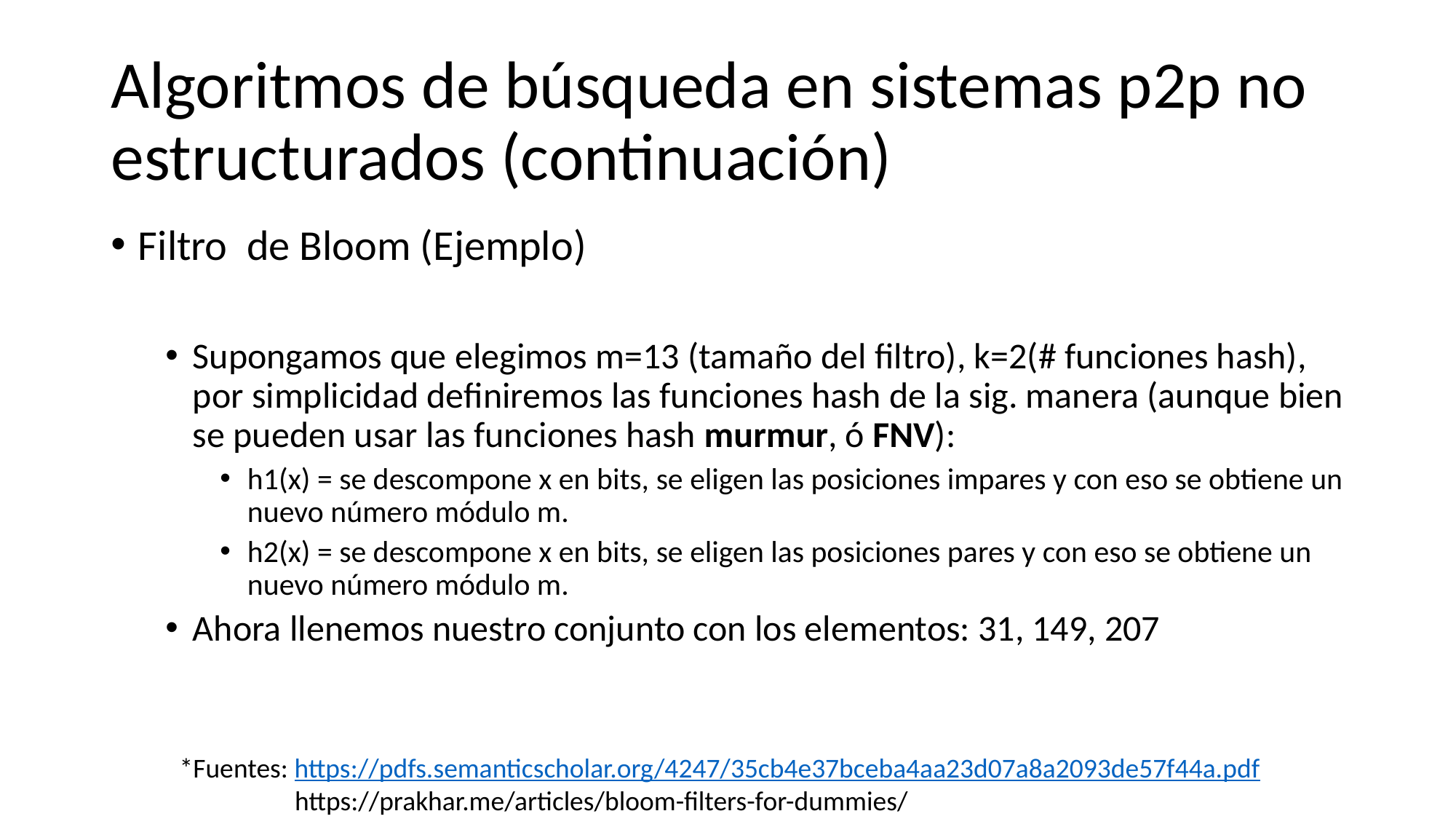

# Algoritmos de búsqueda en sistemas p2p no estructurados (continuación)
Filtro  de Bloom (Ejemplo)

Supongamos que elegimos m=13 (tamaño del filtro), k=2(# funciones hash), por simplicidad definiremos las funciones hash de la sig. manera (aunque bien se pueden usar las funciones hash murmur, ó FNV):
h1(x) = se descompone x en bits, se eligen las posiciones impares y con eso se obtiene un nuevo número módulo m.
h2(x) = se descompone x en bits, se eligen las posiciones pares y con eso se obtiene un nuevo número módulo m.
Ahora llenemos nuestro conjunto con los elementos: 31, 149, 207

*Fuentes: https://pdfs.semanticscholar.org/4247/35cb4e37bceba4aa23d07a8a2093de57f44a.pdf
	 https://prakhar.me/articles/bloom-filters-for-dummies/